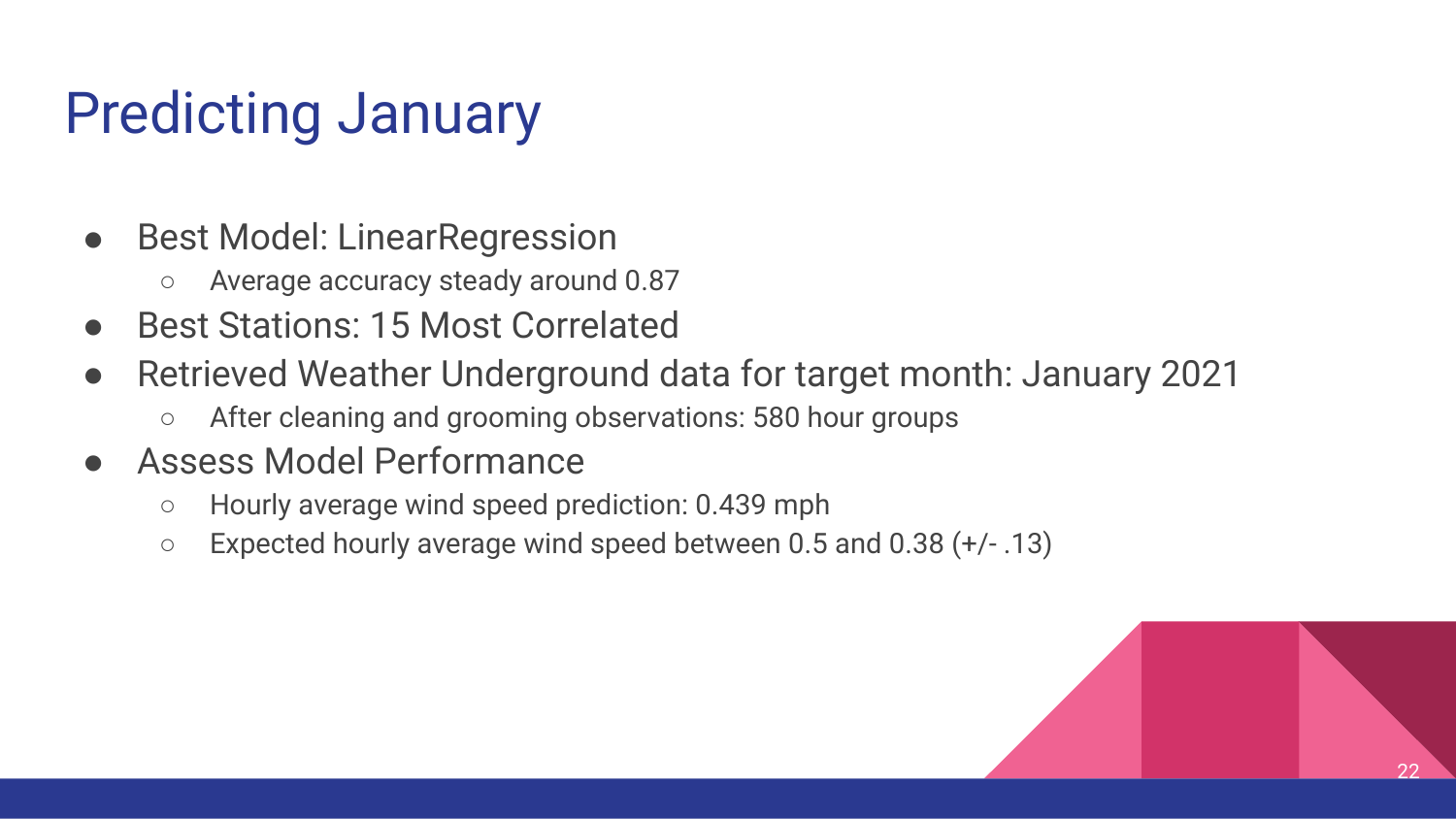

# Predicting January
Best Model: LinearRegression
Average accuracy steady around 0.87
Best Stations: 15 Most Correlated
Retrieved Weather Underground data for target month: January 2021
After cleaning and grooming observations: 580 hour groups
Assess Model Performance
Hourly average wind speed prediction: 0.439 mph
Expected hourly average wind speed between 0.5 and 0.38 (+/- .13)
22